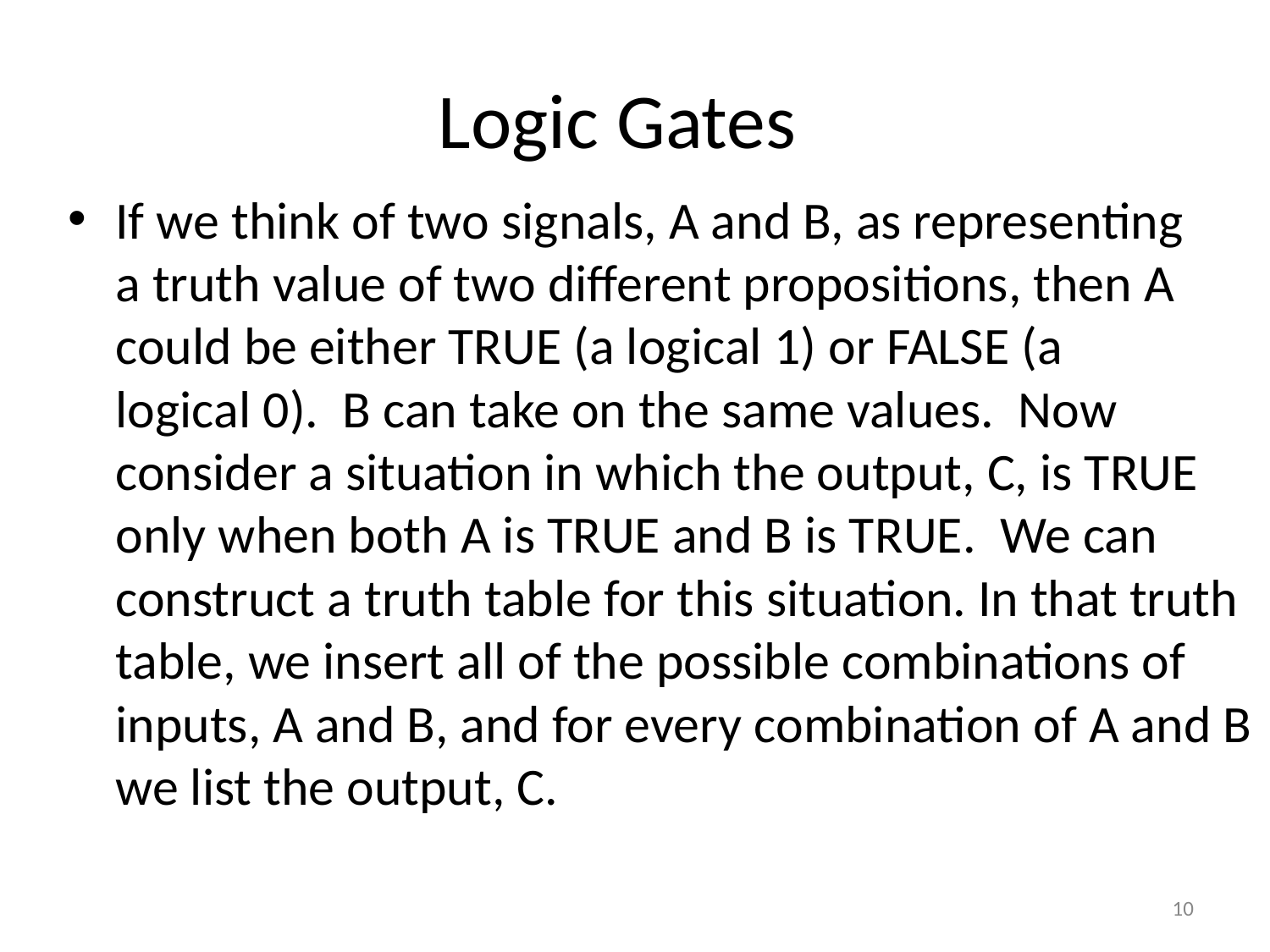

# Logic Gates
If we think of two signals, A and B, as representing a truth value of two different propositions, then A could be either TRUE (a logical 1) or FALSE (a logical 0).  B can take on the same values.  Now consider a situation in which the output, C, is TRUE only when both A is TRUE and B is TRUE.  We can construct a truth table for this situation. In that truth table, we insert all of the possible combinations of inputs, A and B, and for every combination of A and B we list the output, C.

10